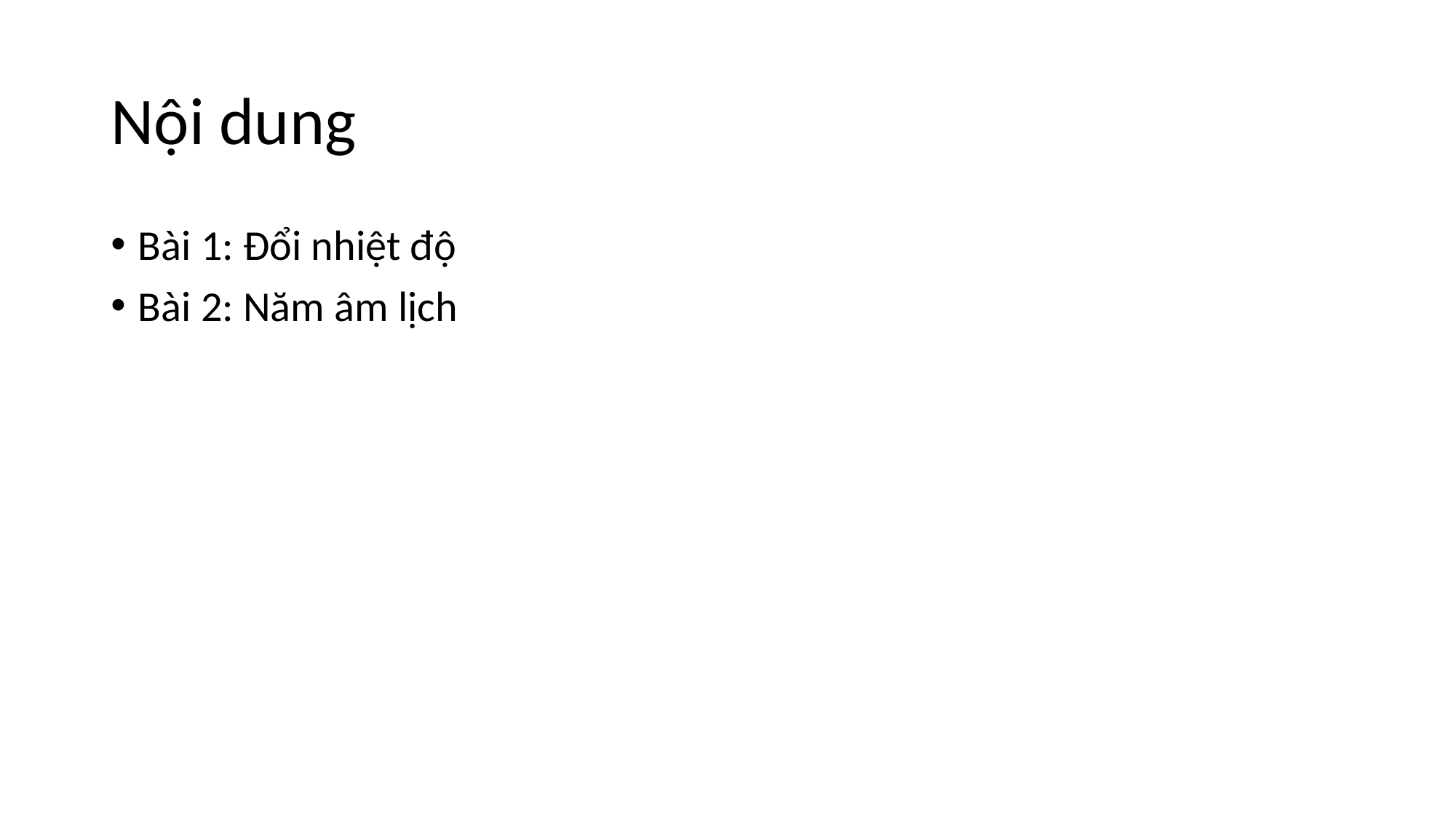

# Nội dung
Bài 1: Đổi nhiệt độ
Bài 2: Năm âm lịch